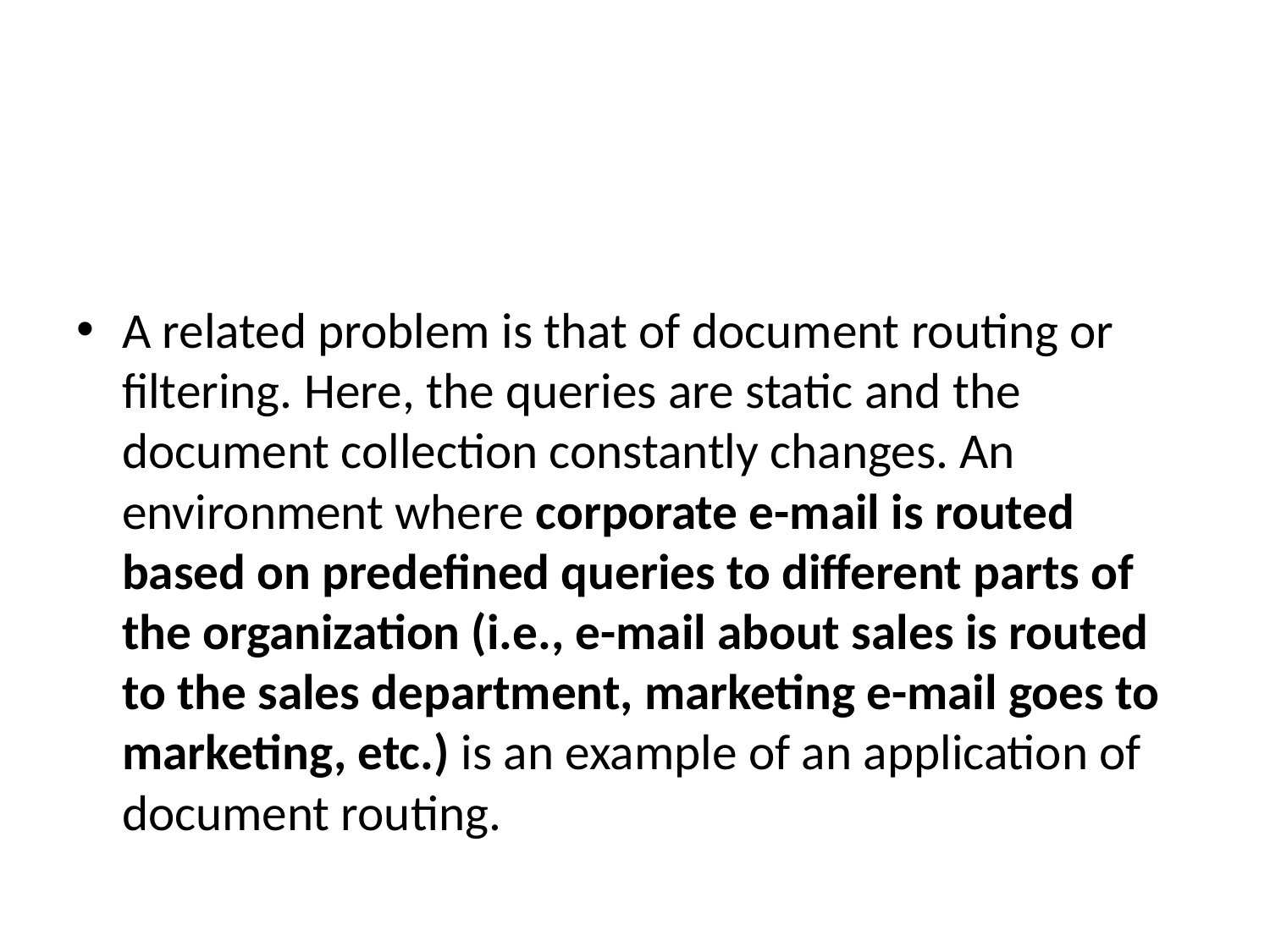

#

A related problem is that of document routing or filtering. Here, the queries are static and the document collection constantly changes. An environment where corporate e-mail is routed based on predefined queries to different parts of the organization (i.e., e-mail about sales is routed to the sales department, marketing e-mail goes to marketing, etc.) is an example of an application of document routing.